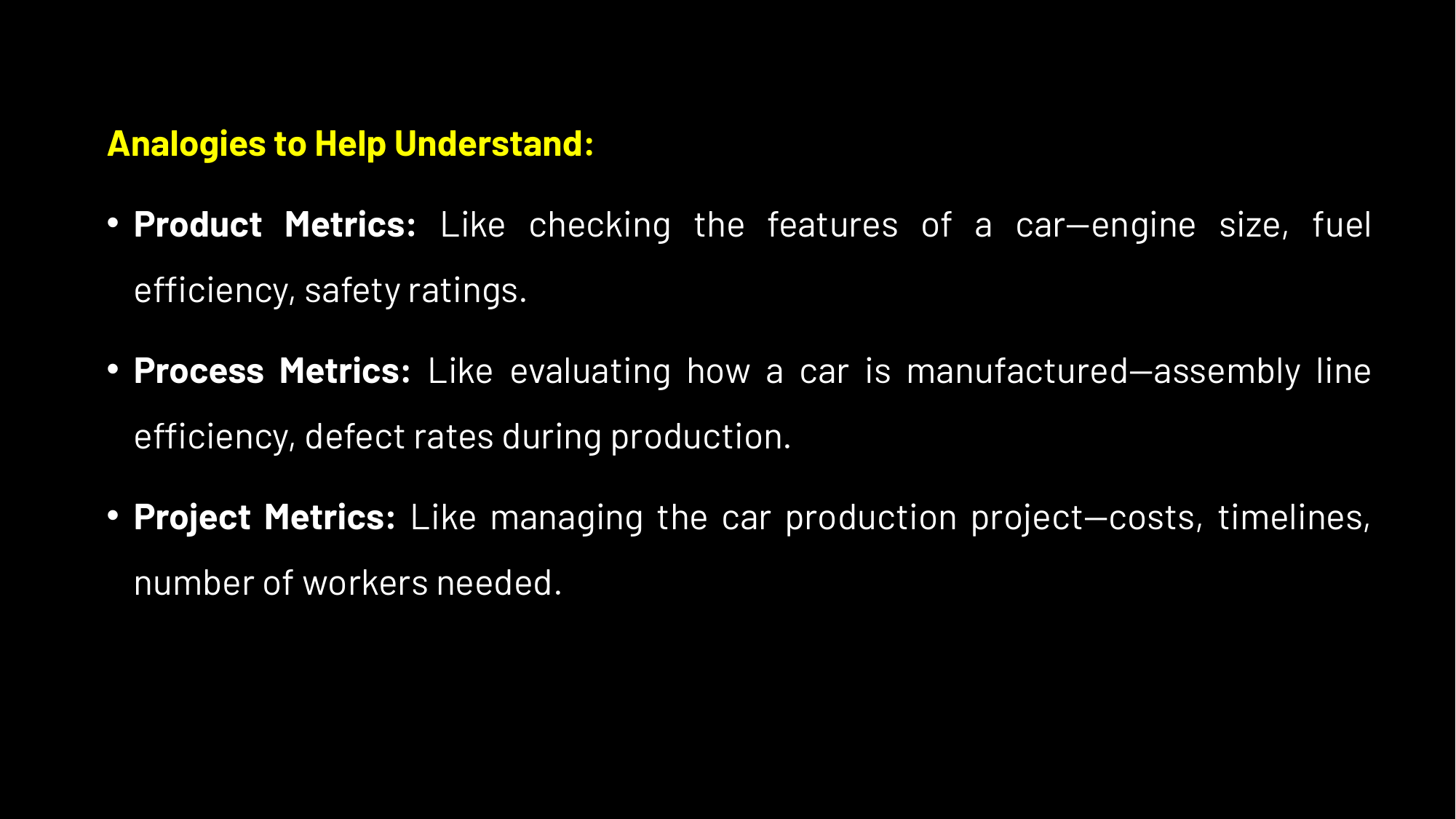

Analogies to Help Understand:
Product Metrics: Like checking the features of a car—engine size, fuel efficiency, safety ratings.
Process Metrics: Like evaluating how a car is manufactured—assembly line efficiency, defect rates during production.
Project Metrics: Like managing the car production project—costs, timelines, number of workers needed.